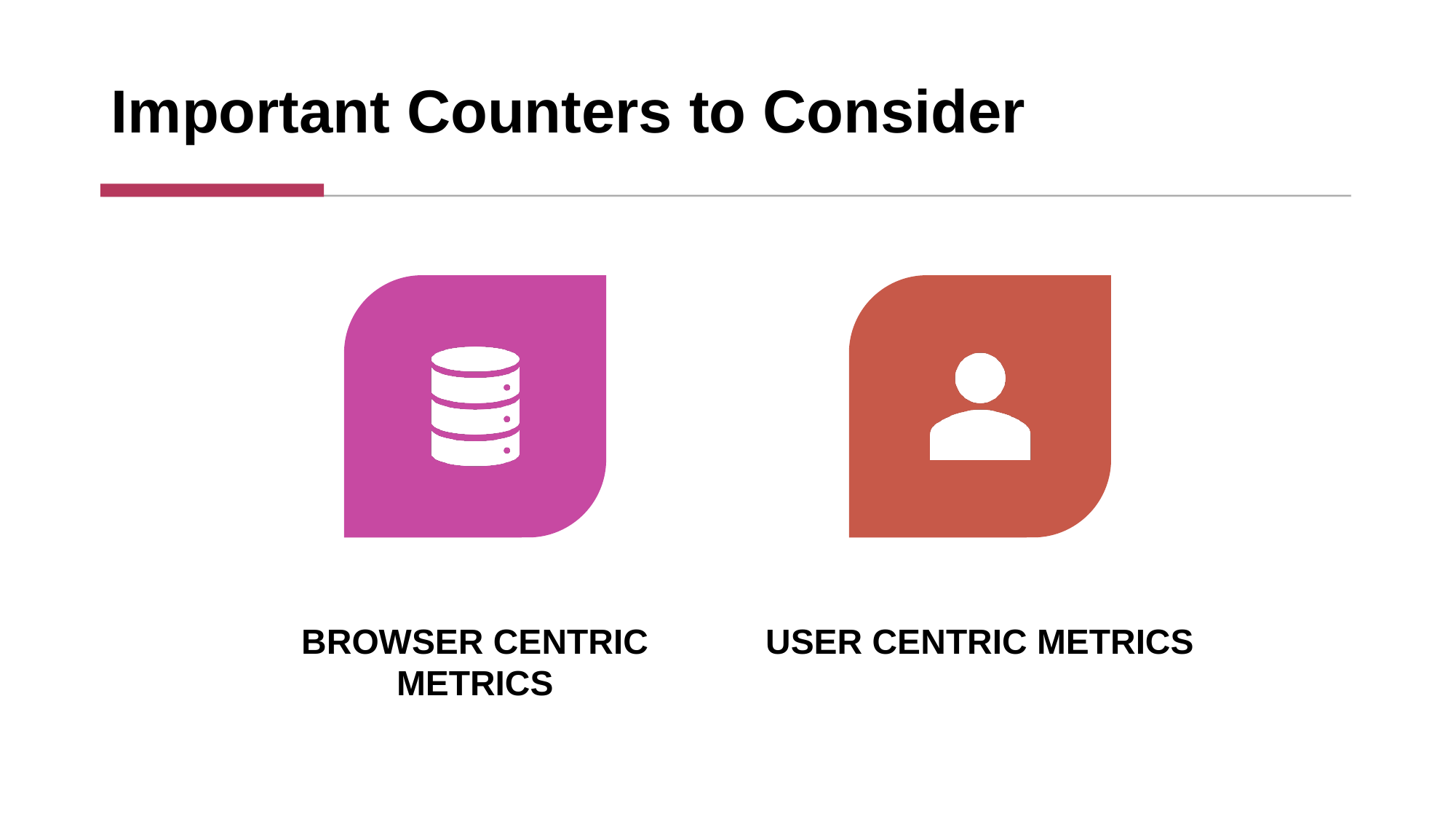

# Important Counters to Consider

Browser Centric Metrics
User Centric Metrics